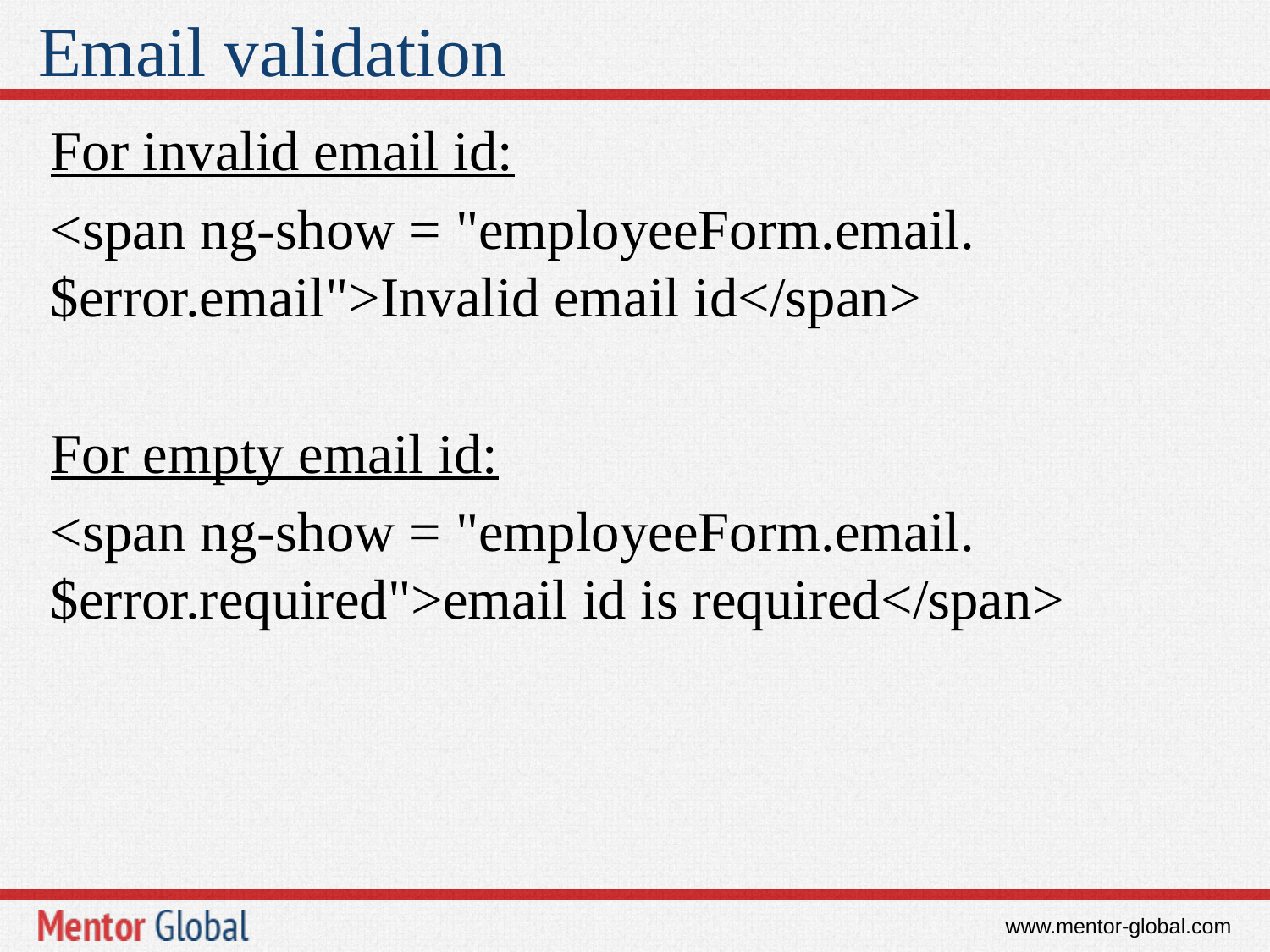

# Email validation
For invalid email id:
<span ng-show = "employeeForm.email.$error.email">Invalid email id</span>

For empty email id:
<span ng-show = "employeeForm.email.$error.required">email id is required</span>